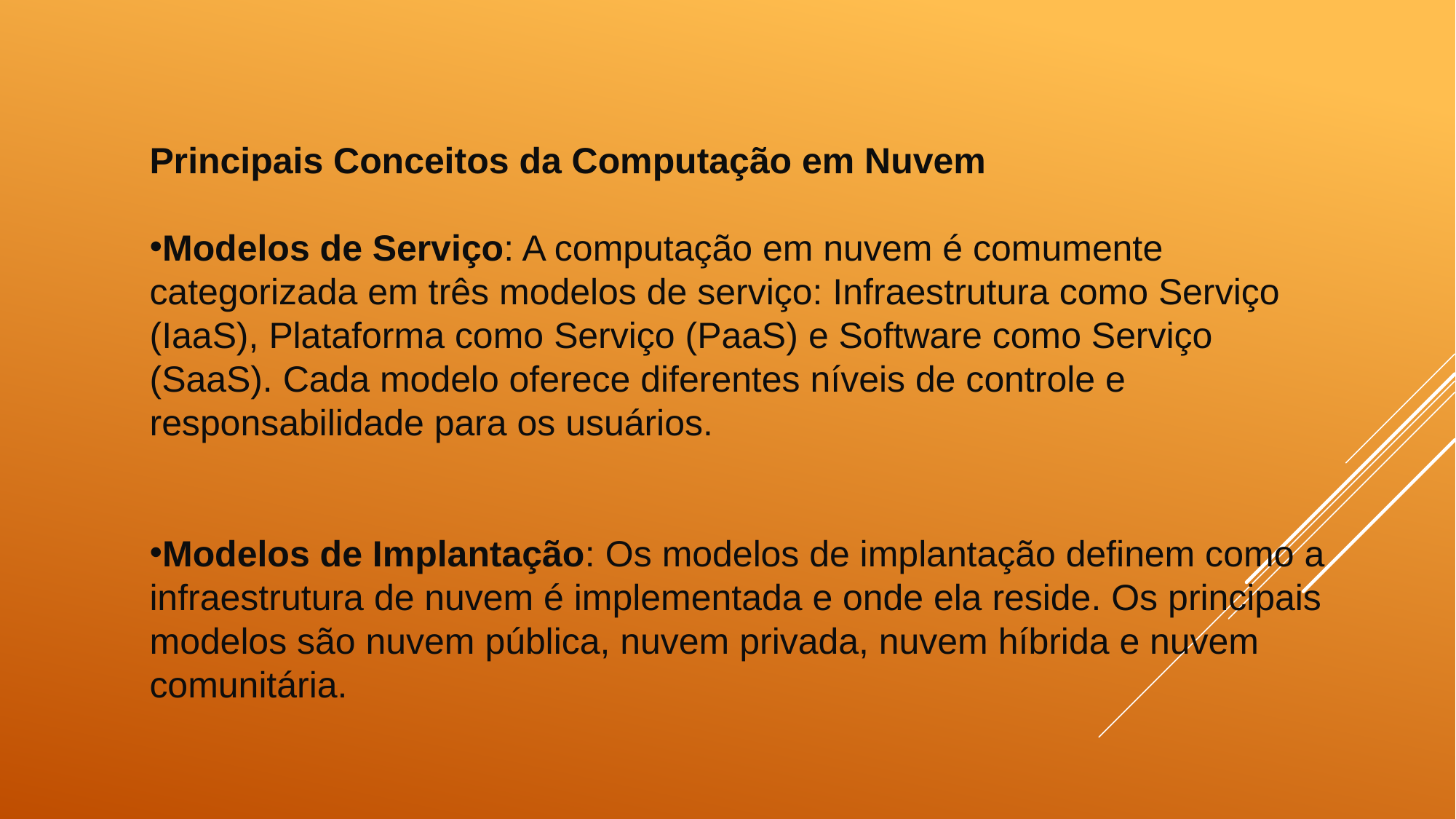

Principais Conceitos da Computação em Nuvem

Modelos de Serviço: A computação em nuvem é comumente categorizada em três modelos de serviço: Infraestrutura como Serviço (IaaS), Plataforma como Serviço (PaaS) e Software como Serviço (SaaS). Cada modelo oferece diferentes níveis de controle e responsabilidade para os usuários.

Modelos de Implantação: Os modelos de implantação definem como a infraestrutura de nuvem é implementada e onde ela reside. Os principais modelos são nuvem pública, nuvem privada, nuvem híbrida e nuvem comunitária.